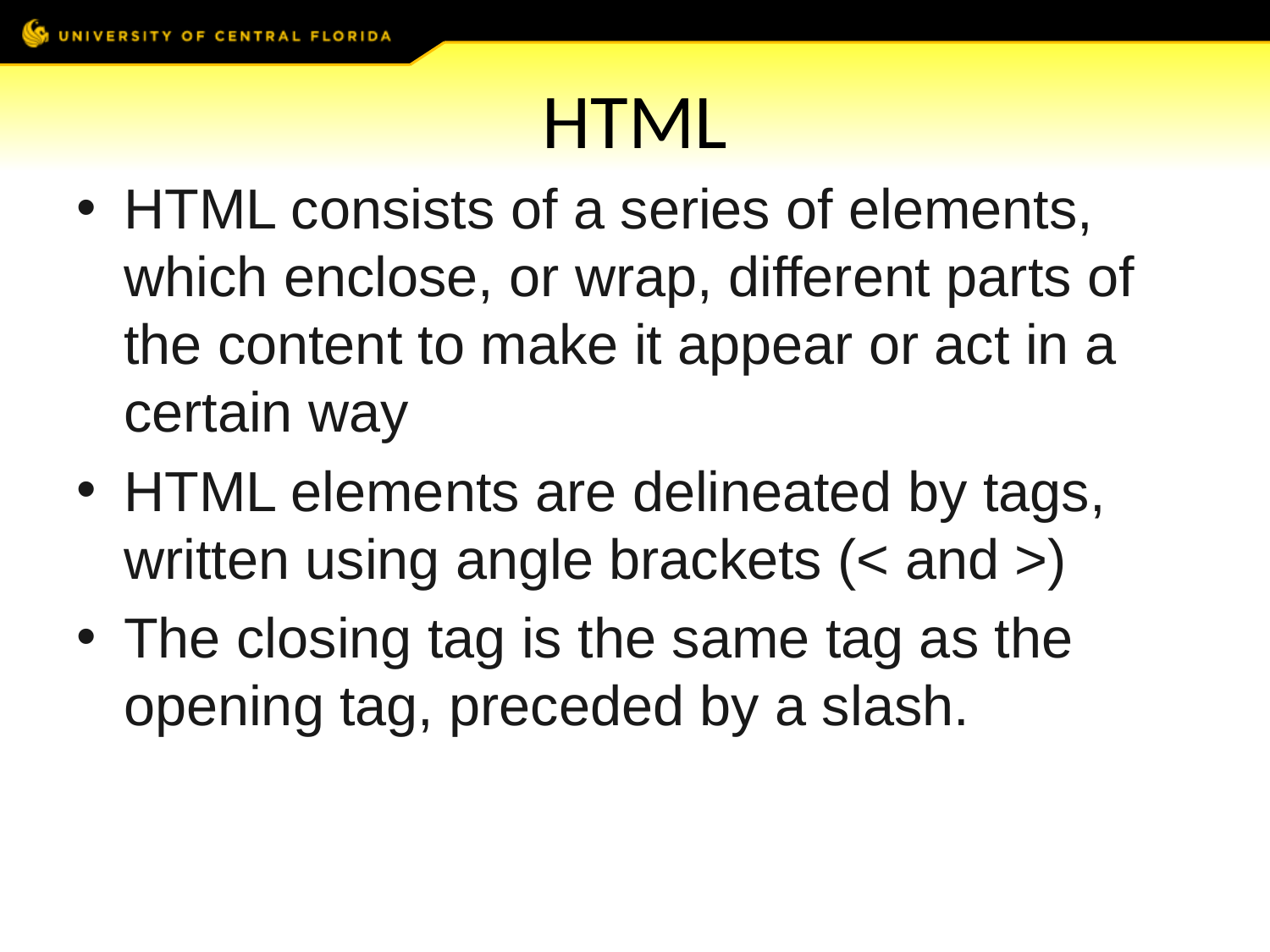

# HTML
HTML consists of a series of elements, which enclose, or wrap, different parts of the content to make it appear or act in a certain way
HTML elements are delineated by tags, written using angle brackets (< and >)
The closing tag is the same tag as the opening tag, preceded by a slash.